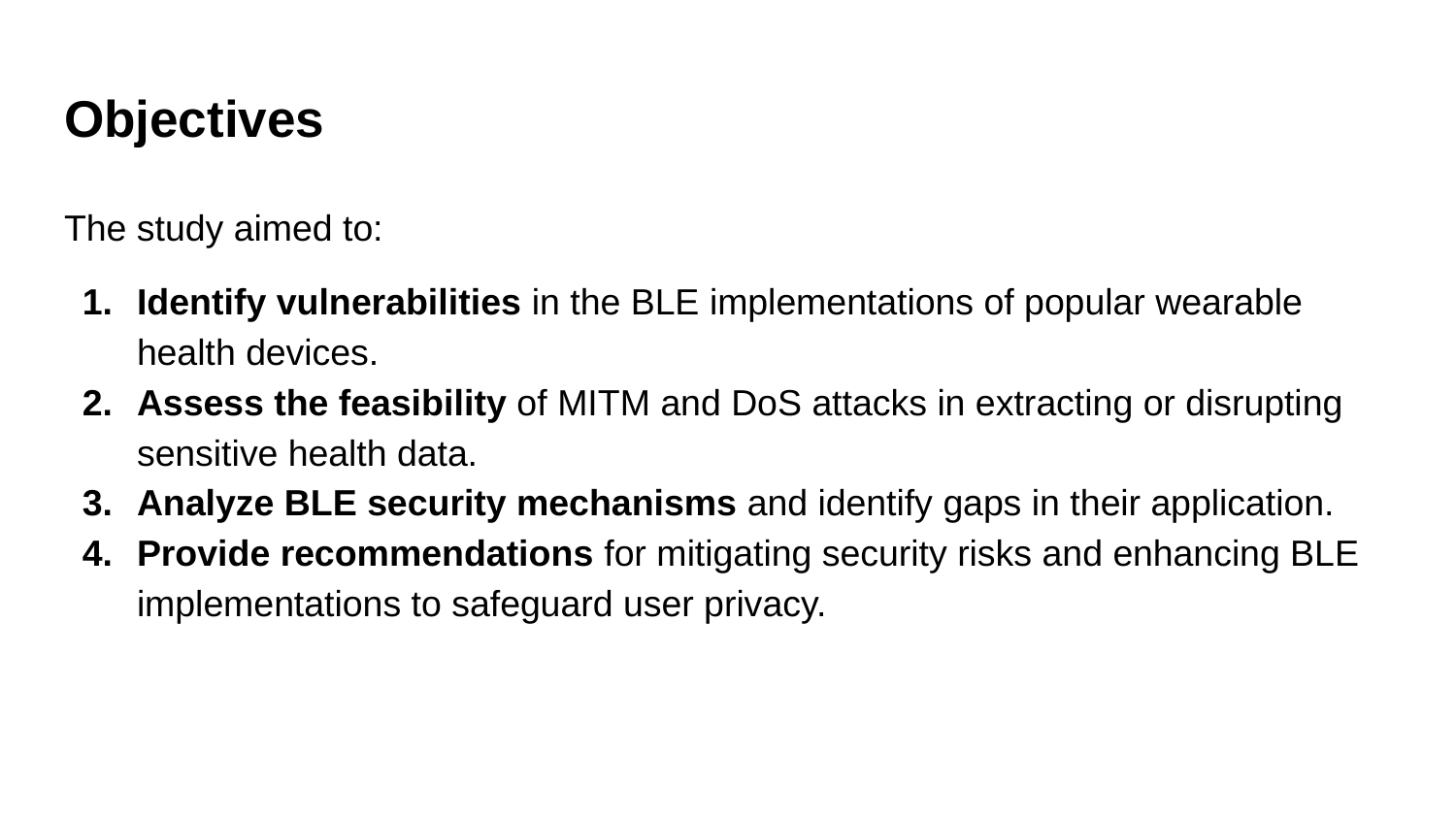

# Objectives
The study aimed to:
Identify vulnerabilities in the BLE implementations of popular wearable health devices.
Assess the feasibility of MITM and DoS attacks in extracting or disrupting sensitive health data.
Analyze BLE security mechanisms and identify gaps in their application.
Provide recommendations for mitigating security risks and enhancing BLE implementations to safeguard user privacy.